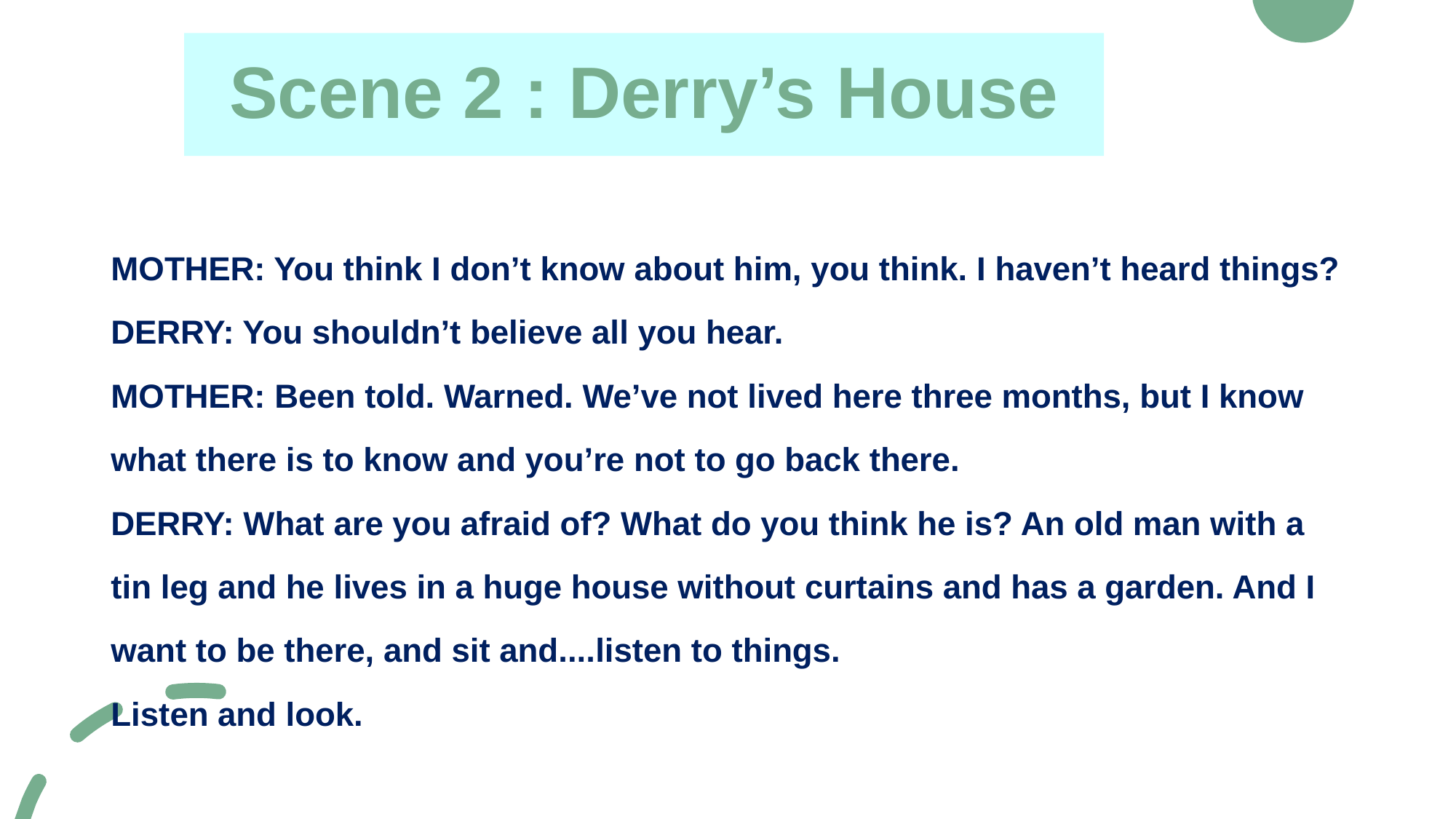

# Scene 2 : Derry’s House
MOTHER: You think I don’t know about him, you think. I haven’t heard things?
DERRY: You shouldn’t believe all you hear.
MOTHER: Been told. Warned. We’ve not lived here three months, but I know what there is to know and you’re not to go back there.
DERRY: What are you afraid of? What do you think he is? An old man with a tin leg and he lives in a huge house without curtains and has a garden. And I want to be there, and sit and....listen to things.
Listen and look.